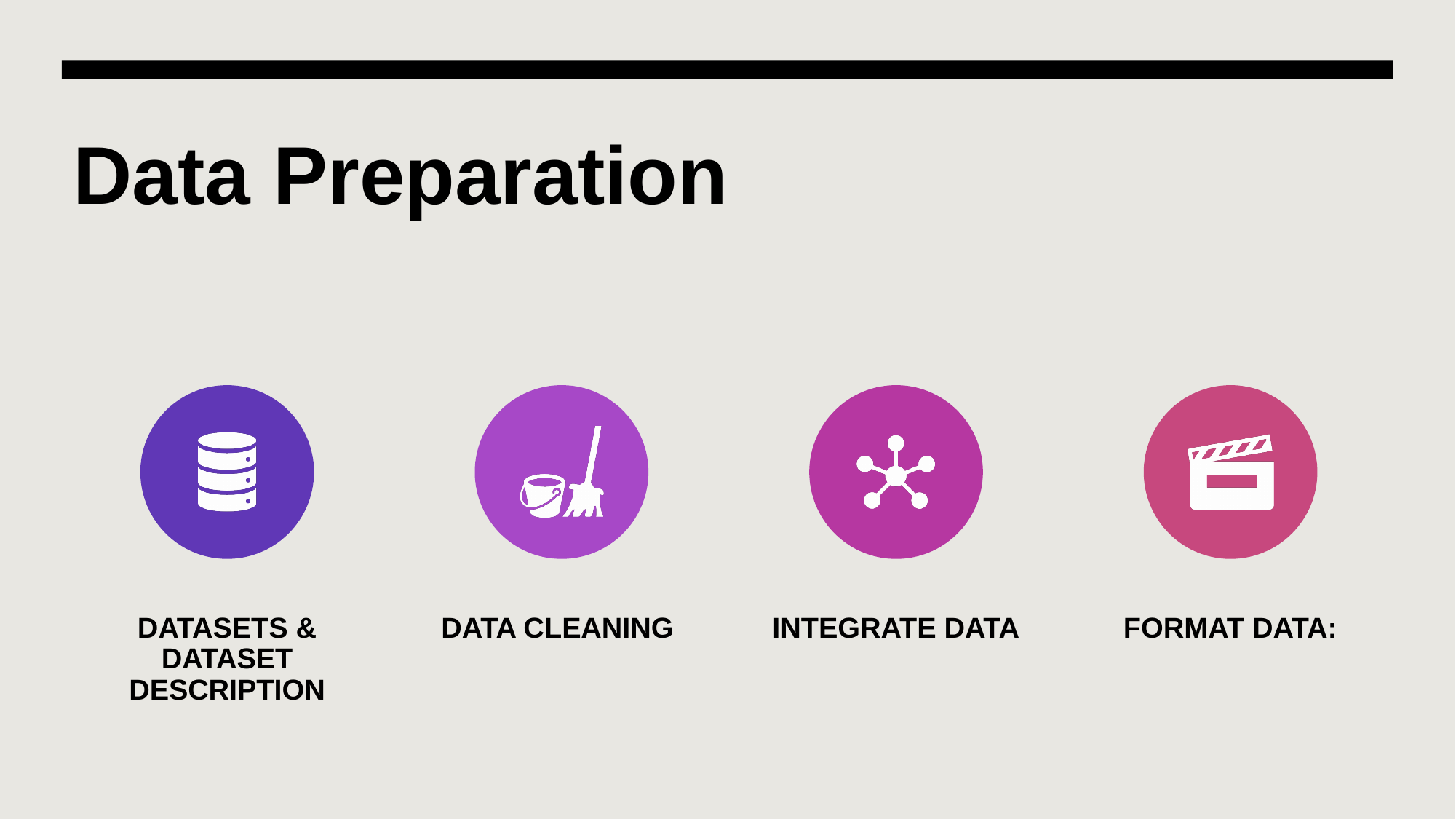

# Data Preparation
Datasets & Dataset Description
Data Cleaning
Integrate data
Format data: